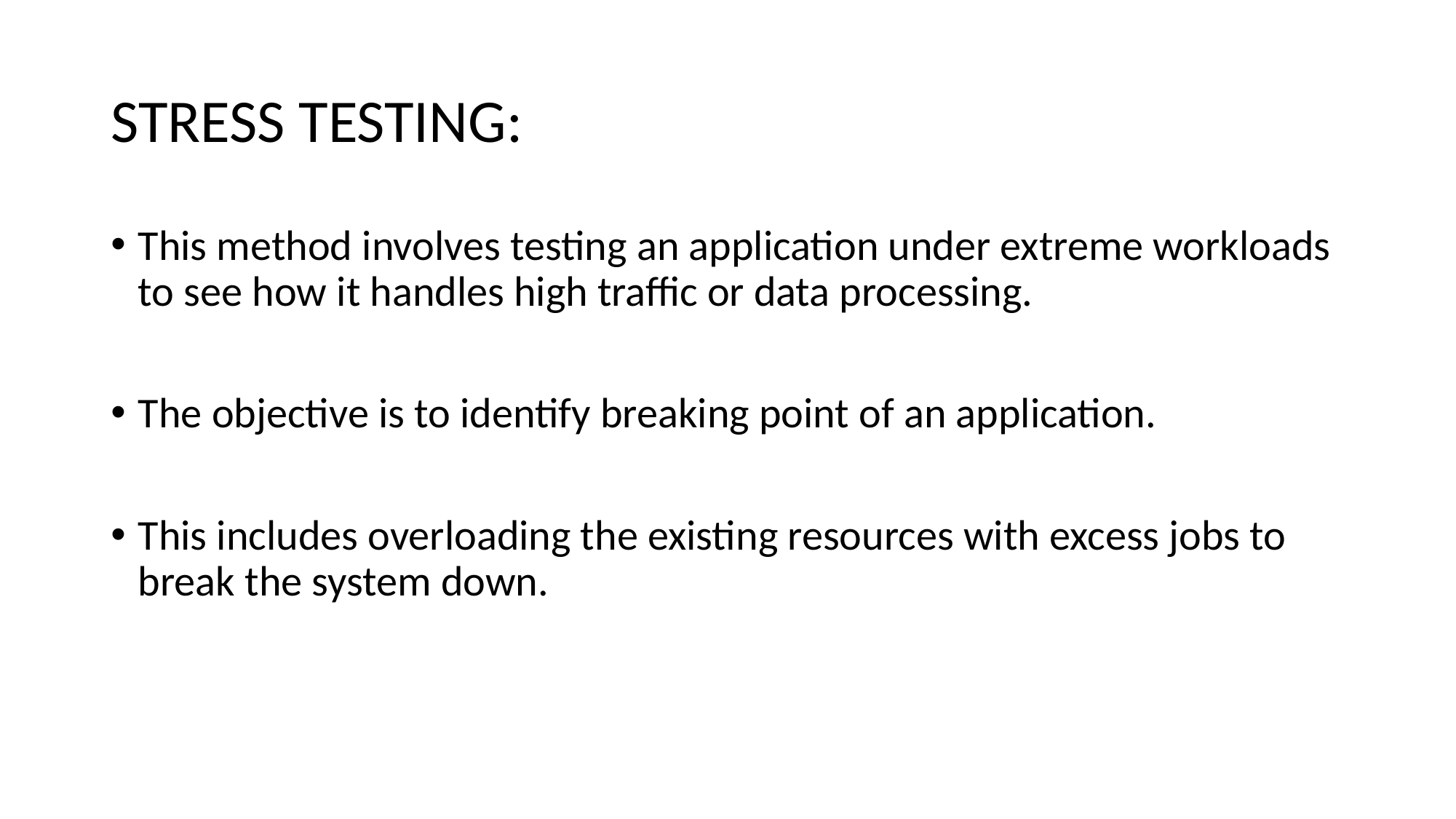

# STRESS TESTING:
This method involves testing an application under extreme workloads to see how it handles high traffic or data processing.

The objective is to identify breaking point of an application.

This includes overloading the existing resources with excess jobs to break the system down.